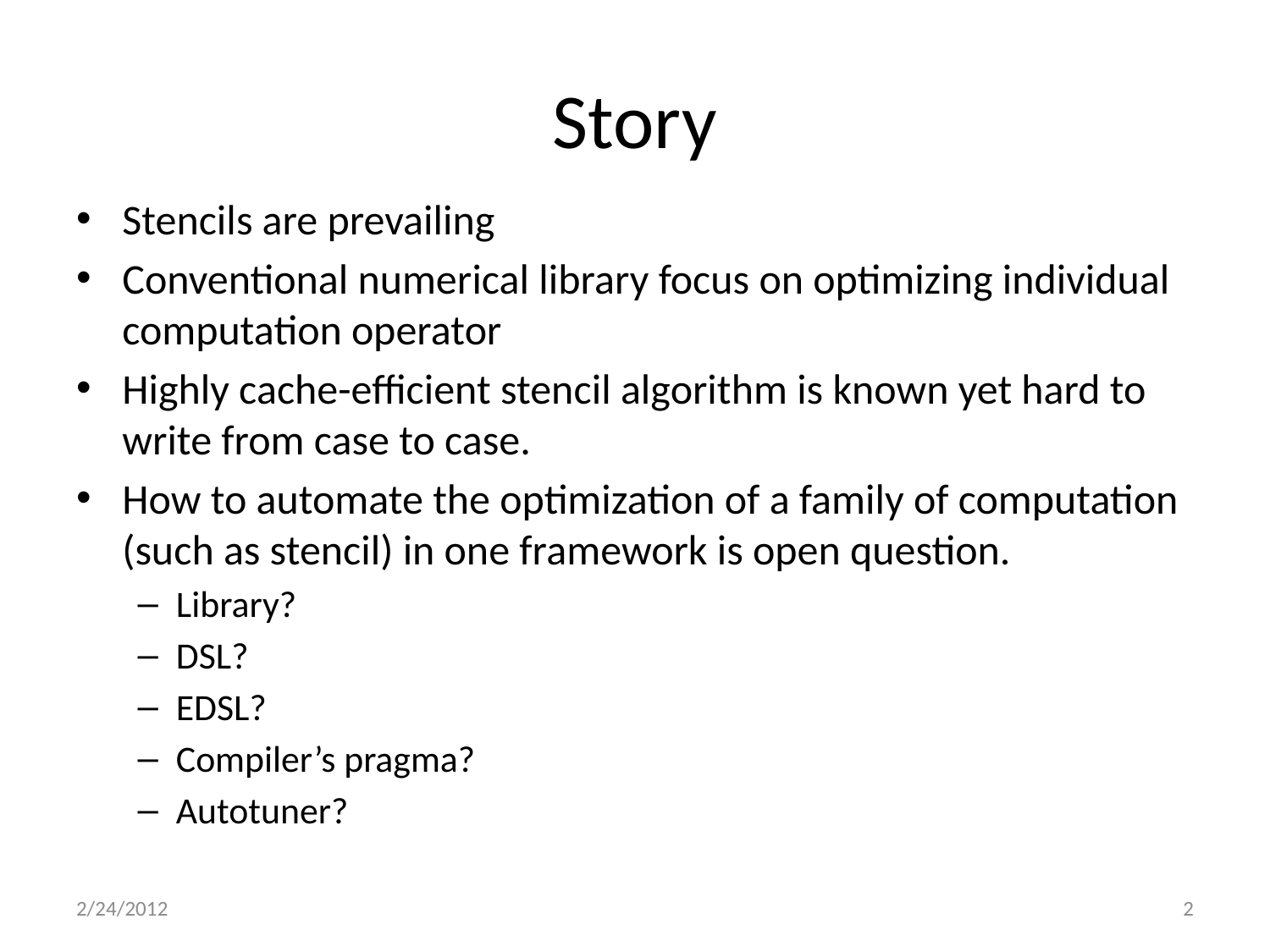

# Story
Stencils are prevailing
Conventional numerical library focus on optimizing individual computation operator
Highly cache-efficient stencil algorithm is known yet hard to write from case to case.
How to automate the optimization of a family of computation (such as stencil) in one framework is open question.
Library?
DSL?
EDSL?
Compiler’s pragma?
Autotuner?
2/24/2012
2